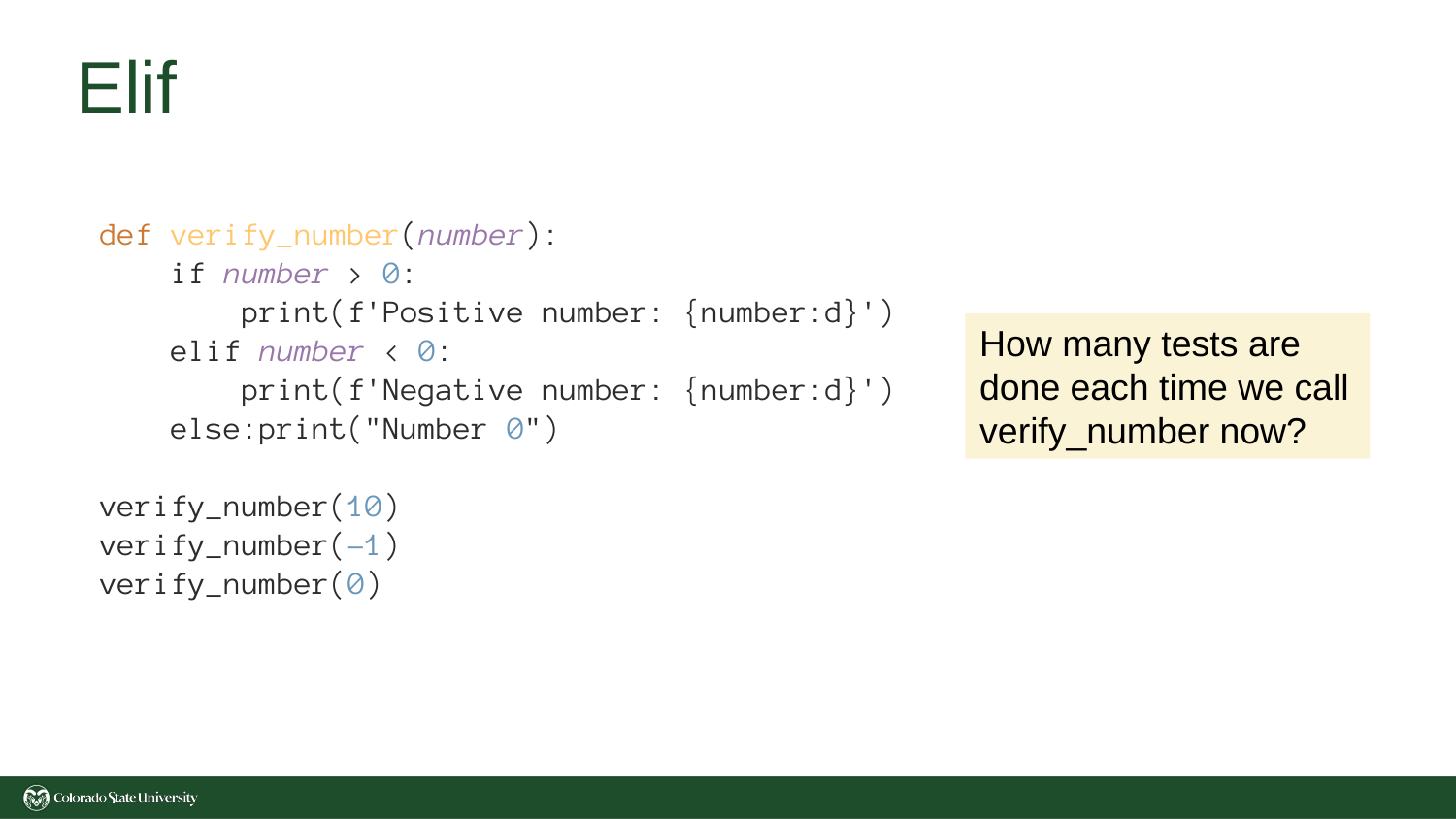

# Elif
def verify_number(number):
    if number > 0:
        print(f'Positive number: {number:d}')
    elif number < 0:
        print(f'Negative number: {number:d}')
    else:print("Number 0")

verify_number(10)
verify_number(-1)
verify_number(0)
How many tests are done each time we call verify_number now?